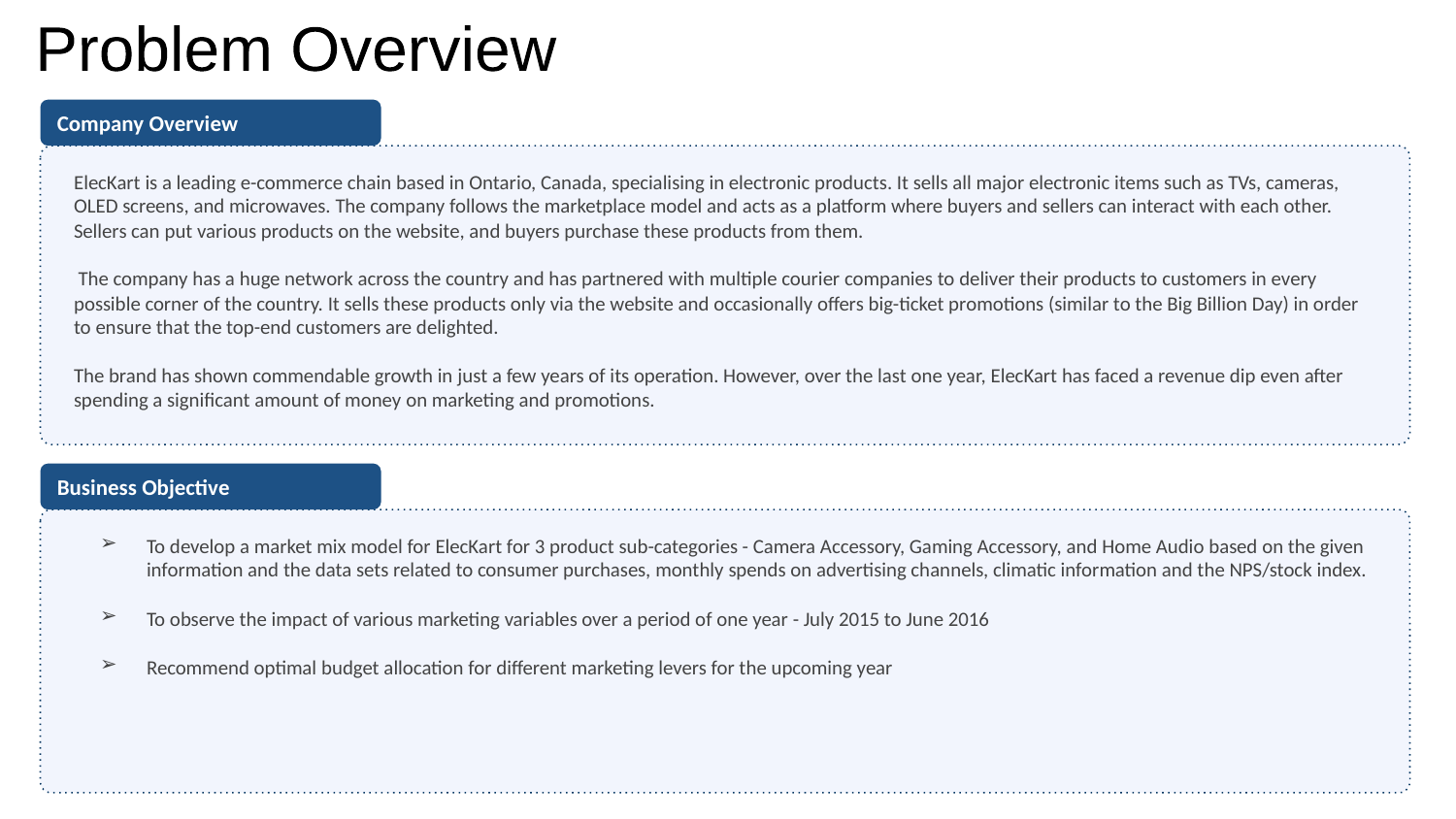

Problem Overview
Company Overview

ElecKart is a leading e-commerce chain based in Ontario, Canada, specialising in electronic products. It sells all major electronic items such as TVs, cameras, OLED screens, and microwaves. The company follows the marketplace model and acts as a platform where buyers and sellers can interact with each other. Sellers can put various products on the website, and buyers purchase these products from them.

 The company has a huge network across the country and has partnered with multiple courier companies to deliver their products to customers in every possible corner of the country. It sells these products only via the website and occasionally offers big-ticket promotions (similar to the Big Billion Day) in order to ensure that the top-end customers are delighted.

The brand has shown commendable growth in just a few years of its operation. However, over the last one year, ElecKart has faced a revenue dip even after spending a significant amount of money on marketing and promotions.
Business Objective

To develop a market mix model for ElecKart for 3 product sub-categories - Camera Accessory, Gaming Accessory, and Home Audio based on the given information and the data sets related to consumer purchases, monthly spends on advertising channels, climatic information and the NPS/stock index.

To observe the impact of various marketing variables over a period of one year - July 2015 to June 2016

Recommend optimal budget allocation for different marketing levers for the upcoming year